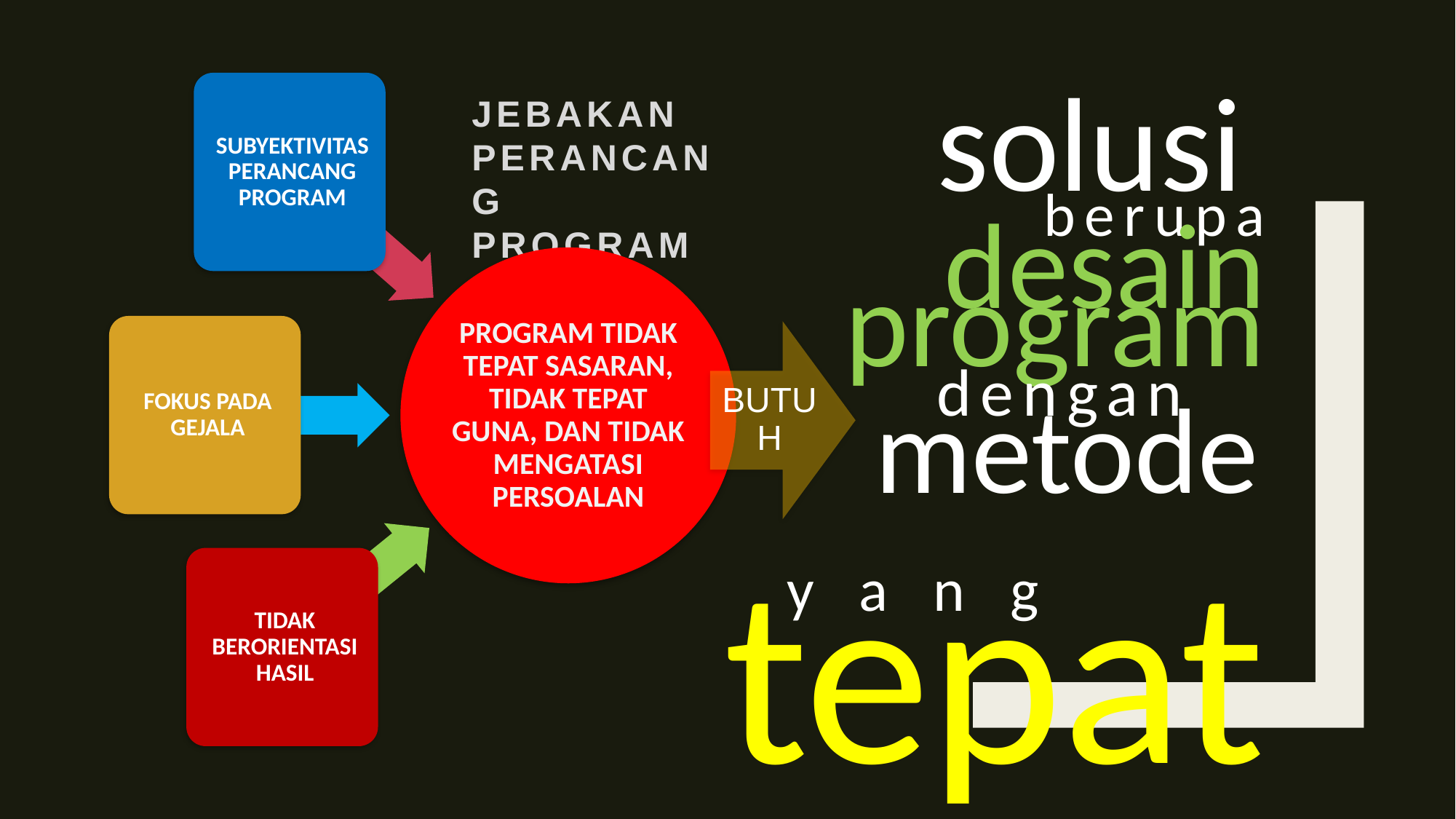

JEBAKAN
PERANCANG
PROGRAM

PROGRAM TIDAK TEPAT SASARAN, TIDAK TEPAT GUNA, DAN TIDAK MENGATASI PERSOALAN
SUBYEKTIVITAS PERANCANG PROGRAM
FOKUS PADA GEJALA
TIDAK BERORIENTASI HASIL
solusi
berupa
	    desain program
          dengan

          metode
					yang
tepat
BUTUH